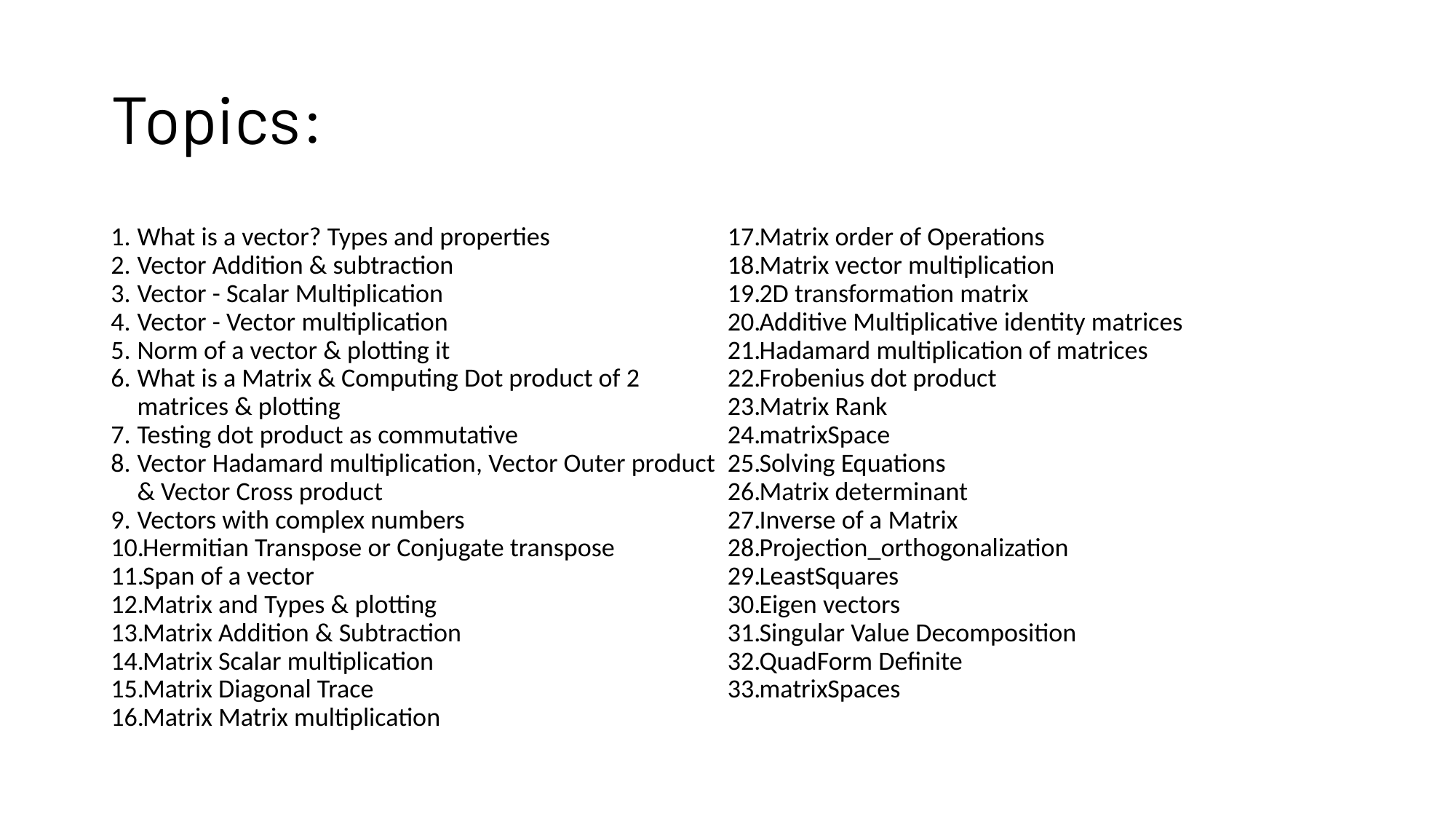

# Topics:
What is a vector? Types and properties
Vector Addition & subtraction
Vector - Scalar Multiplication
Vector - Vector multiplication
Norm of a vector & plotting it
What is a Matrix & Computing Dot product of 2 matrices & plotting
Testing dot product as commutative
Vector Hadamard multiplication, Vector Outer product & Vector Cross product
Vectors with complex numbers
Hermitian Transpose or Conjugate transpose
Span of a vector
Matrix and Types & plotting
Matrix Addition & Subtraction
Matrix Scalar multiplication
Matrix Diagonal Trace
Matrix Matrix multiplication
Matrix order of Operations
Matrix vector multiplication
2D transformation matrix
Additive Multiplicative identity matrices
Hadamard multiplication of matrices
Frobenius dot product
Matrix Rank
matrixSpace
Solving Equations
Matrix determinant
Inverse of a Matrix
Projection_orthogonalization
LeastSquares
Eigen vectors
Singular Value Decomposition
QuadForm Definite
matrixSpaces